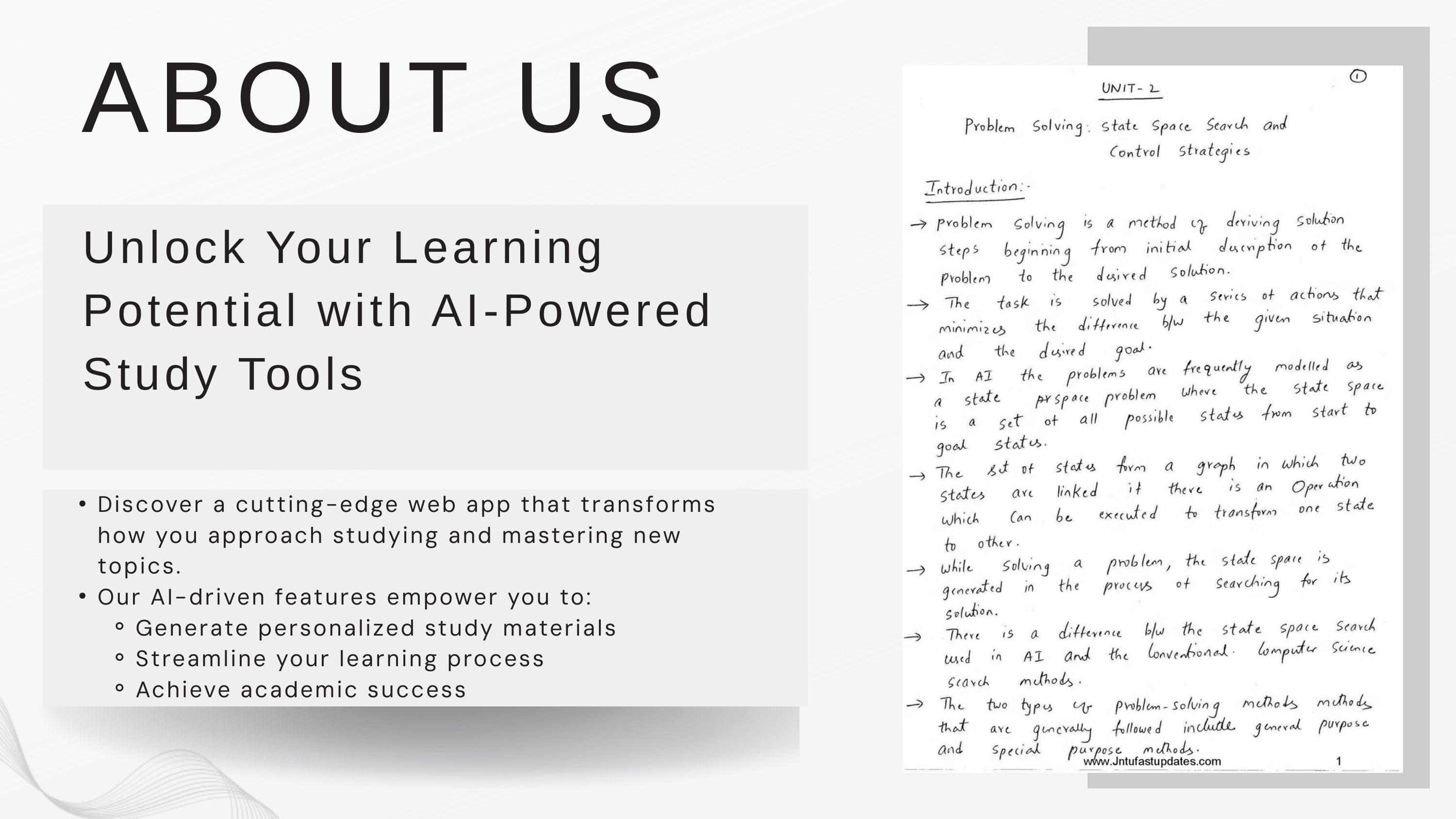

ABOUT US

Unlock Your Learning Potential with AI-Powered Study Tools

Discover a cutting-edge web app that transforms how you approach studying and mastering new topics.
Our AI-driven features empower you to:
Generate personalized study materials
Streamline your learning process
Achieve academic success